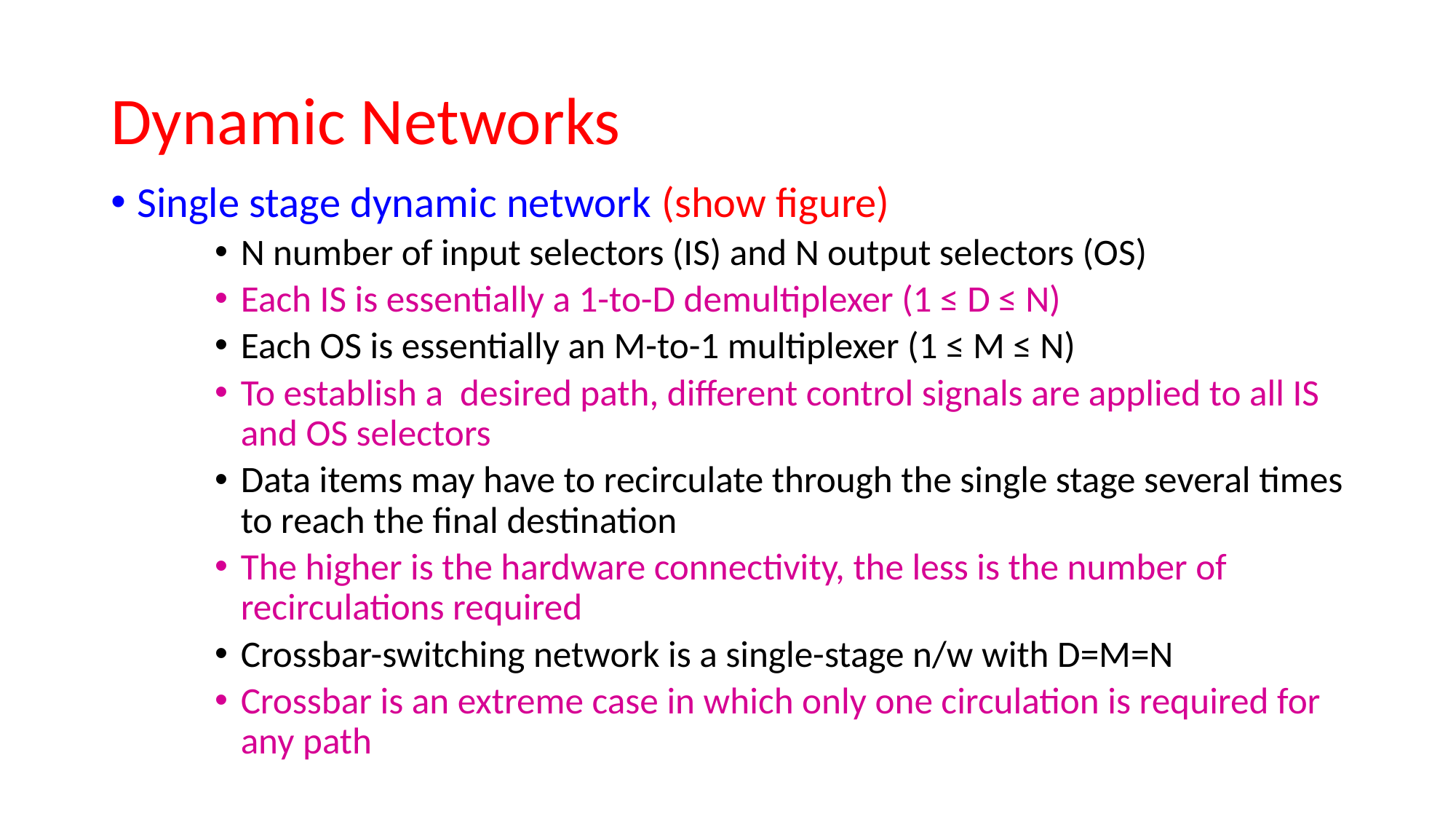

# Dynamic Networks
Single stage dynamic network (show figure)
N number of input selectors (IS) and N output selectors (OS)
Each IS is essentially a 1-to-D demultiplexer (1 ≤ D ≤ N)
Each OS is essentially an M-to-1 multiplexer (1 ≤ M ≤ N)
To establish a  desired path, different control signals are applied to all IS and OS selectors
Data items may have to recirculate through the single stage several times to reach the final destination
The higher is the hardware connectivity, the less is the number of recirculations required
Crossbar-switching network is a single-stage n/w with D=M=N
Crossbar is an extreme case in which only one circulation is required for any path